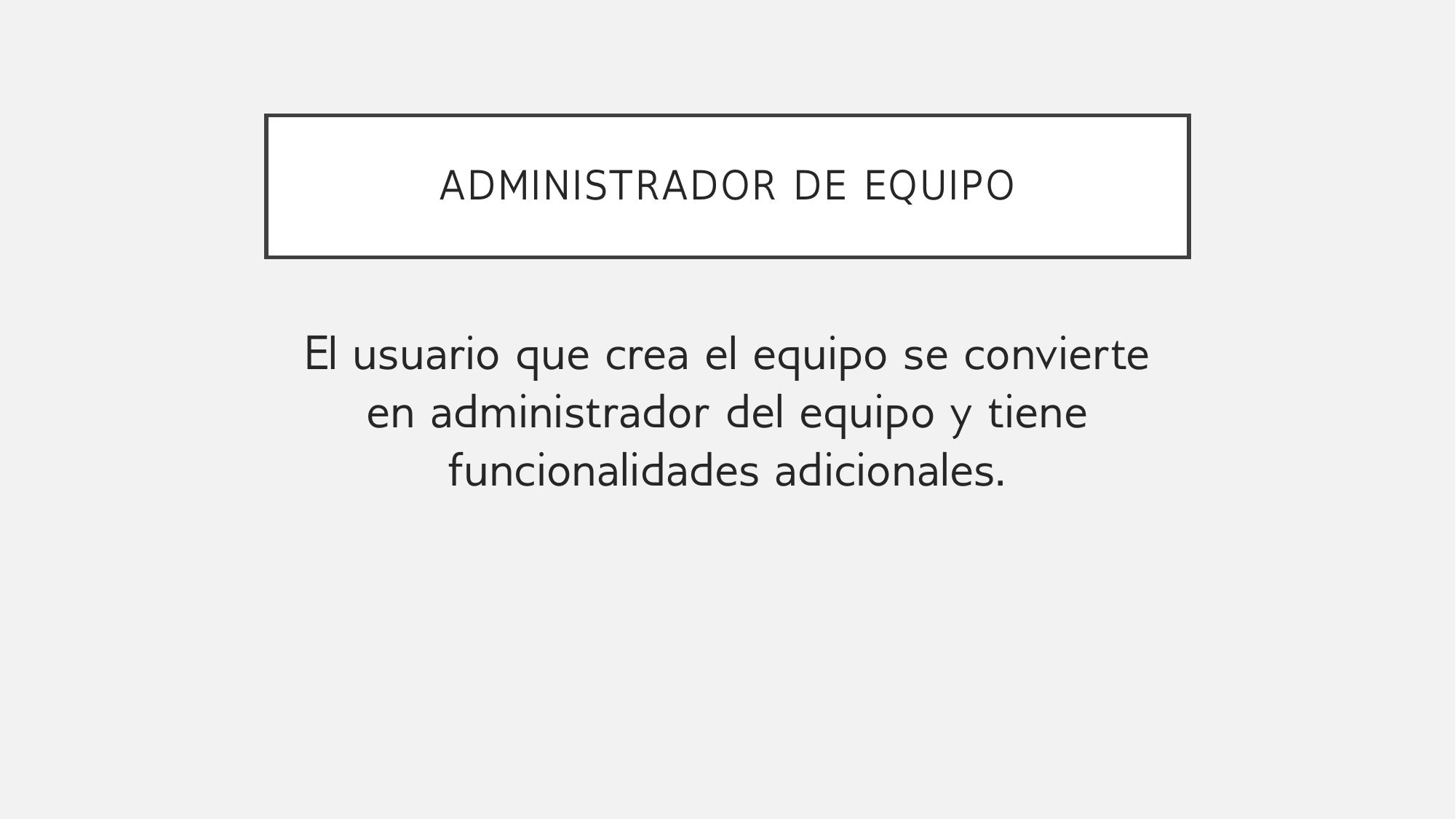

# Administrador de equipo
El usuario que crea el equipo se convierte en administrador del equipo y tiene funcionalidades adicionales.